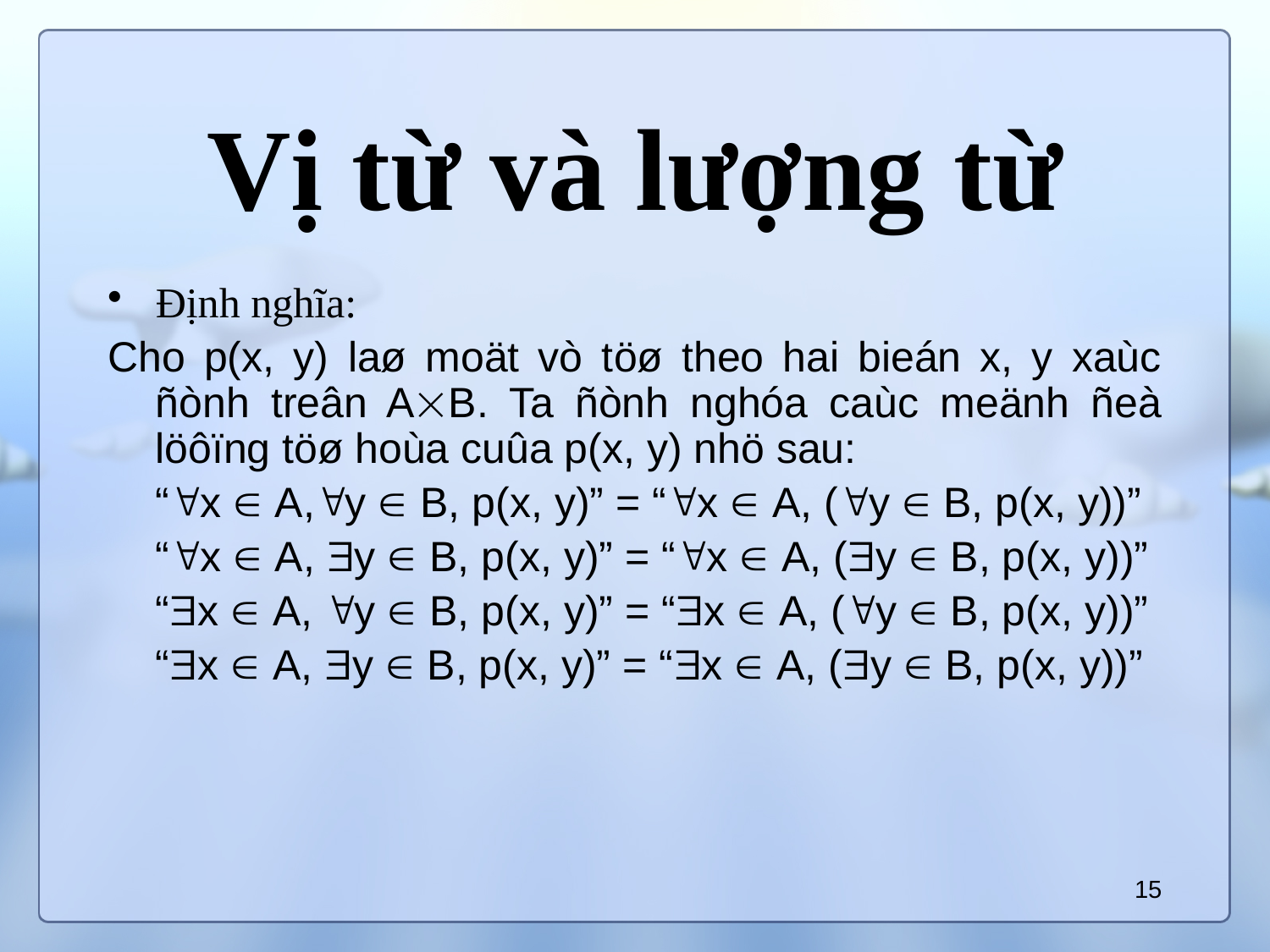

# Vị từ và lượng từ
Định nghĩa:
Cho p(x, y) laø moät vò töø theo hai bieán x, y xaùc ñònh treân A×B. Ta ñònh nghóa caùc meänh ñeà löôïng töø hoùa cuûa p(x, y) nhö sau:
	“∀x ∈ A,∀y ∈ B, p(x, y)” = “∀x ∈ A, (∀y ∈ B, p(x, y))”
	“∀x ∈ A, ∃y ∈ B, p(x, y)” = “∀x ∈ A, (∃y ∈ B, p(x, y))”
	“∃x ∈ A, ∀y ∈ B, p(x, y)” = “∃x ∈ A, (∀y ∈ B, p(x, y))”
	“∃x ∈ A, ∃y ∈ B, p(x, y)” = “∃x ∈ A, (∃y ∈ B, p(x, y))”
15